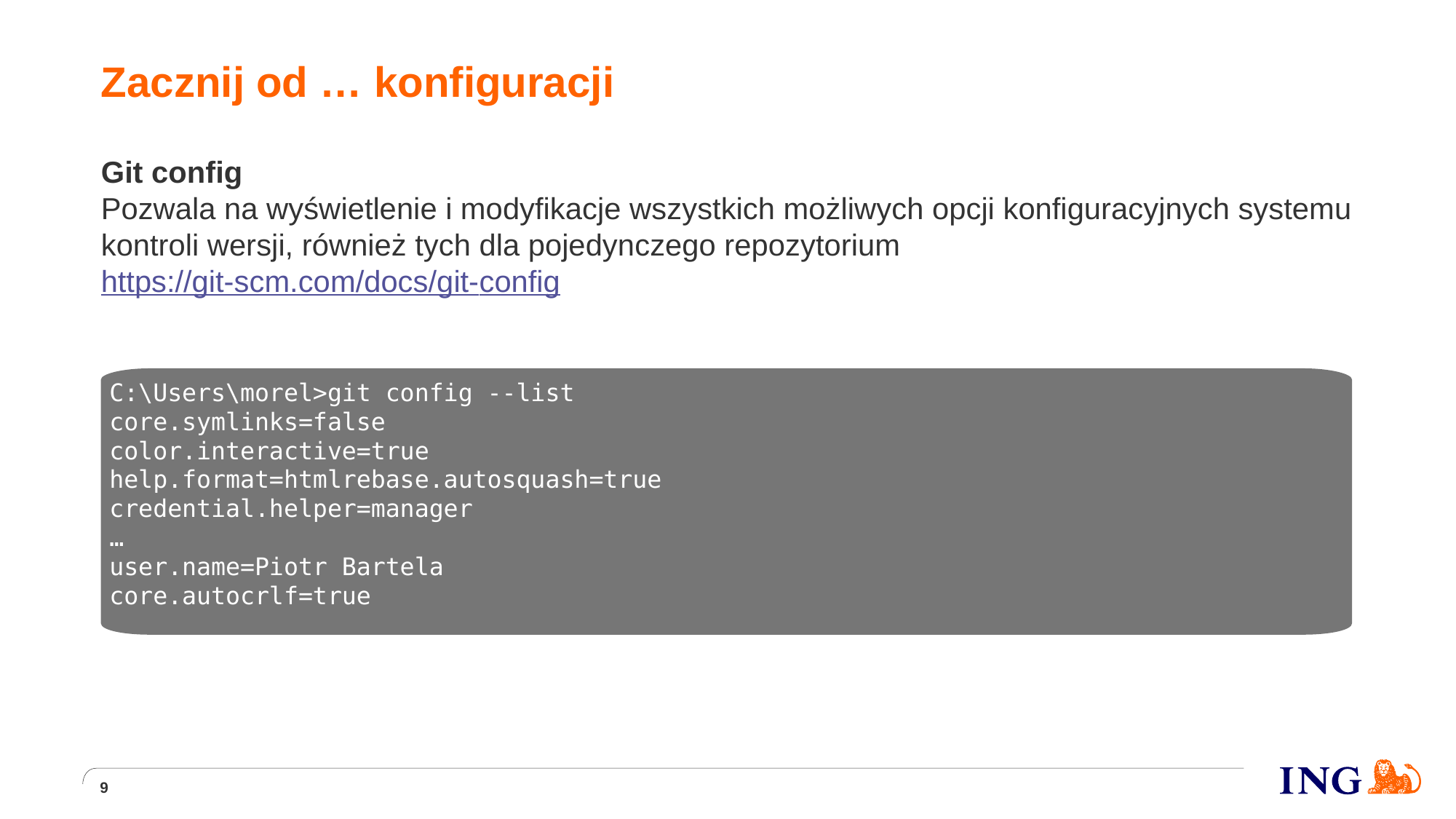

# Zacznij od … konfiguracji
Git config
Pozwala na wyświetlenie i modyfikacje wszystkich możliwych opcji konfiguracyjnych systemu kontroli wersji, również tych dla pojedynczego repozytorium
https://git-scm.com/docs/git-config
C:\Users\morel>git config --list
core.symlinks=false
color.interactive=true
help.format=htmlrebase.autosquash=true
credential.helper=manager
…
user.name=Piotr Bartela
core.autocrlf=true
9